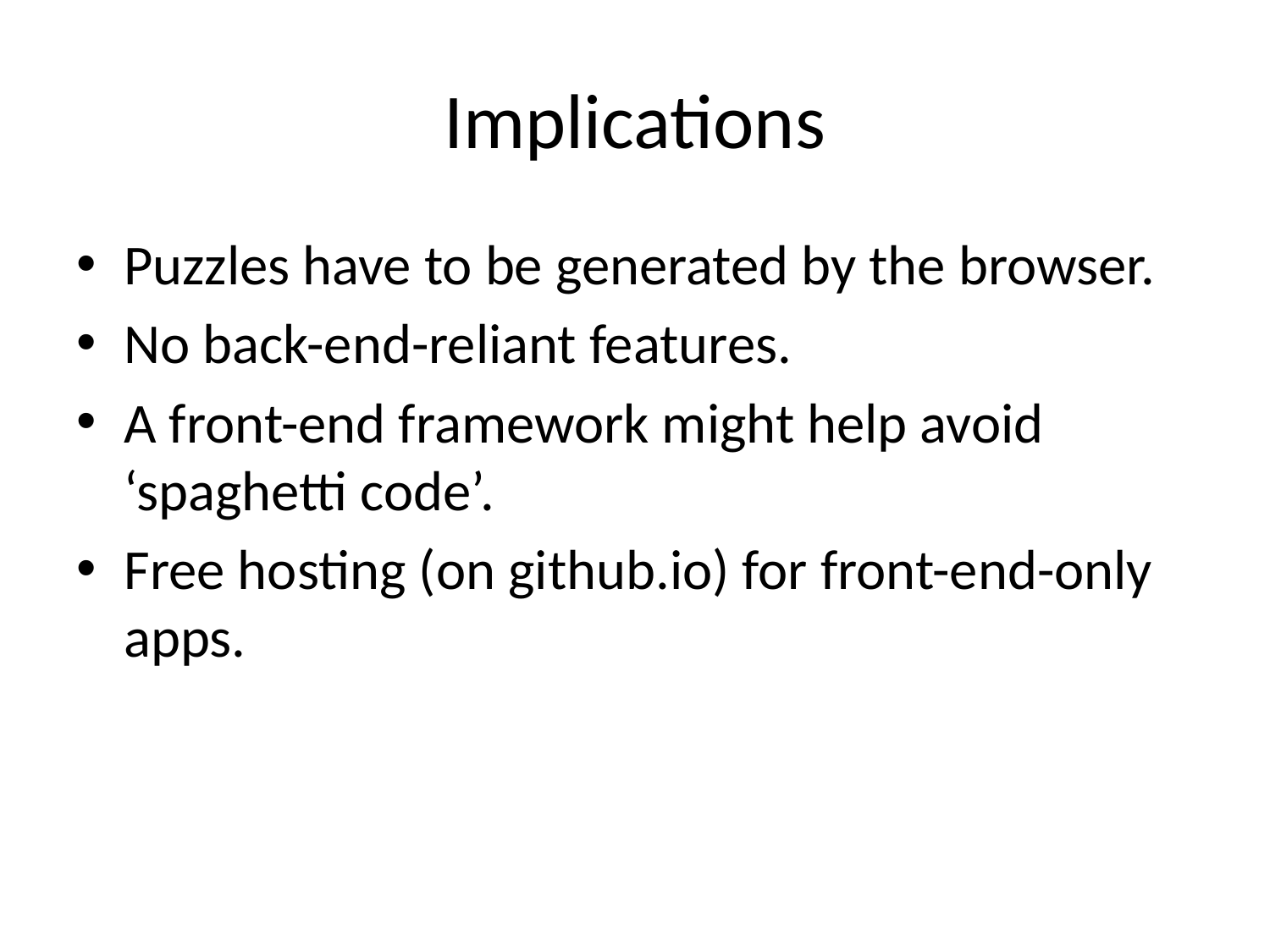

# Implications
Puzzles have to be generated by the browser.
No back-end-reliant features.
A front-end framework might help avoid ‘spaghetti code’.
Free hosting (on github.io) for front-end-only apps.